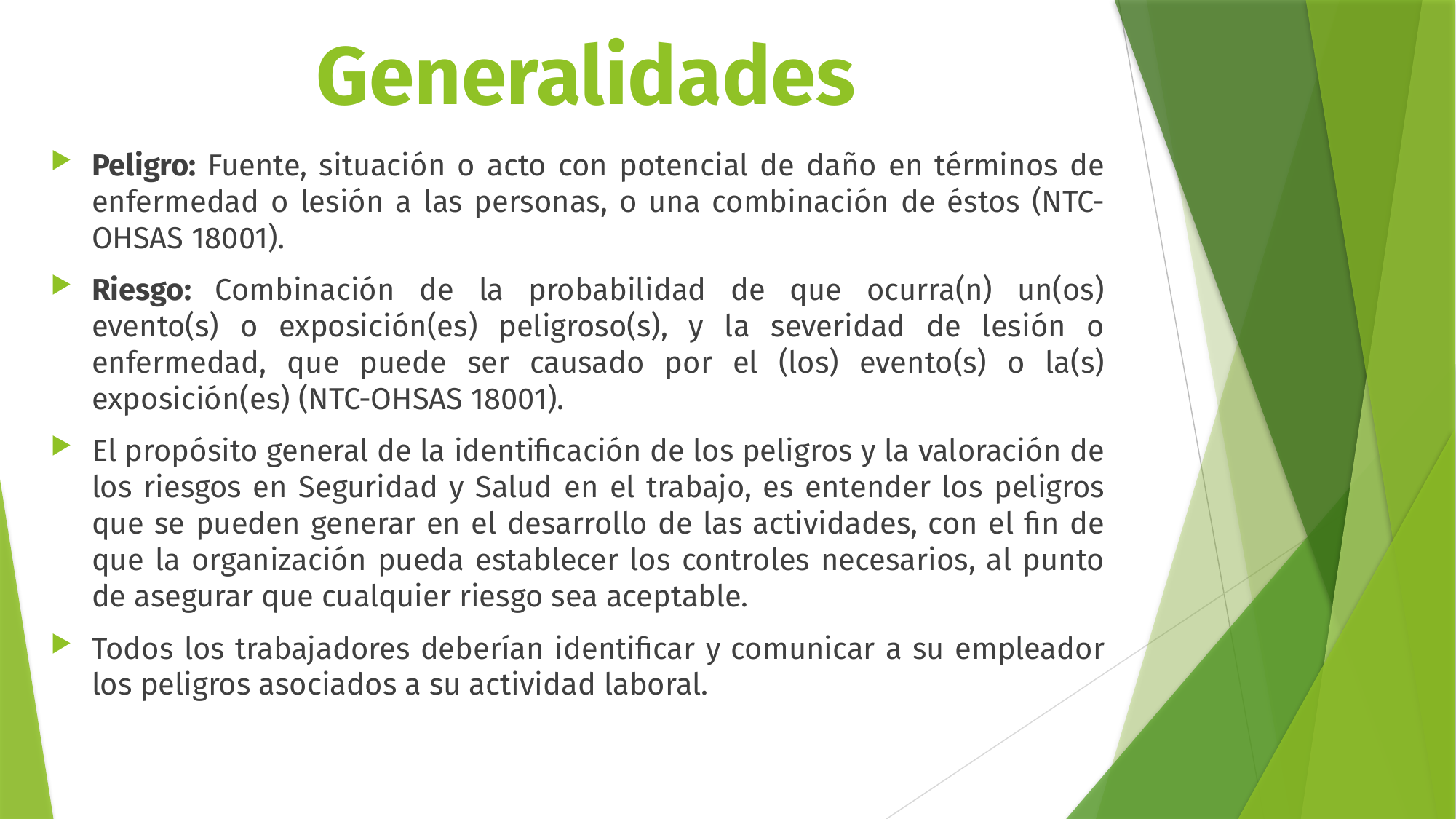

# Generalidades
Peligro: Fuente, situación o acto con potencial de daño en términos de enfermedad o lesión a las personas, o una combinación de éstos (NTC-OHSAS 18001).
Riesgo: Combinación de la probabilidad de que ocurra(n) un(os) evento(s) o exposición(es) peligroso(s), y la severidad de lesión o enfermedad, que puede ser causado por el (los) evento(s) o la(s) exposición(es) (NTC-OHSAS 18001).
El propósito general de la identificación de los peligros y la valoración de los riesgos en Seguridad y Salud en el trabajo, es entender los peligros que se pueden generar en el desarrollo de las actividades, con el fin de que la organización pueda establecer los controles necesarios, al punto de asegurar que cualquier riesgo sea aceptable.
Todos los trabajadores deberían identificar y comunicar a su empleador los peligros asociados a su actividad laboral.